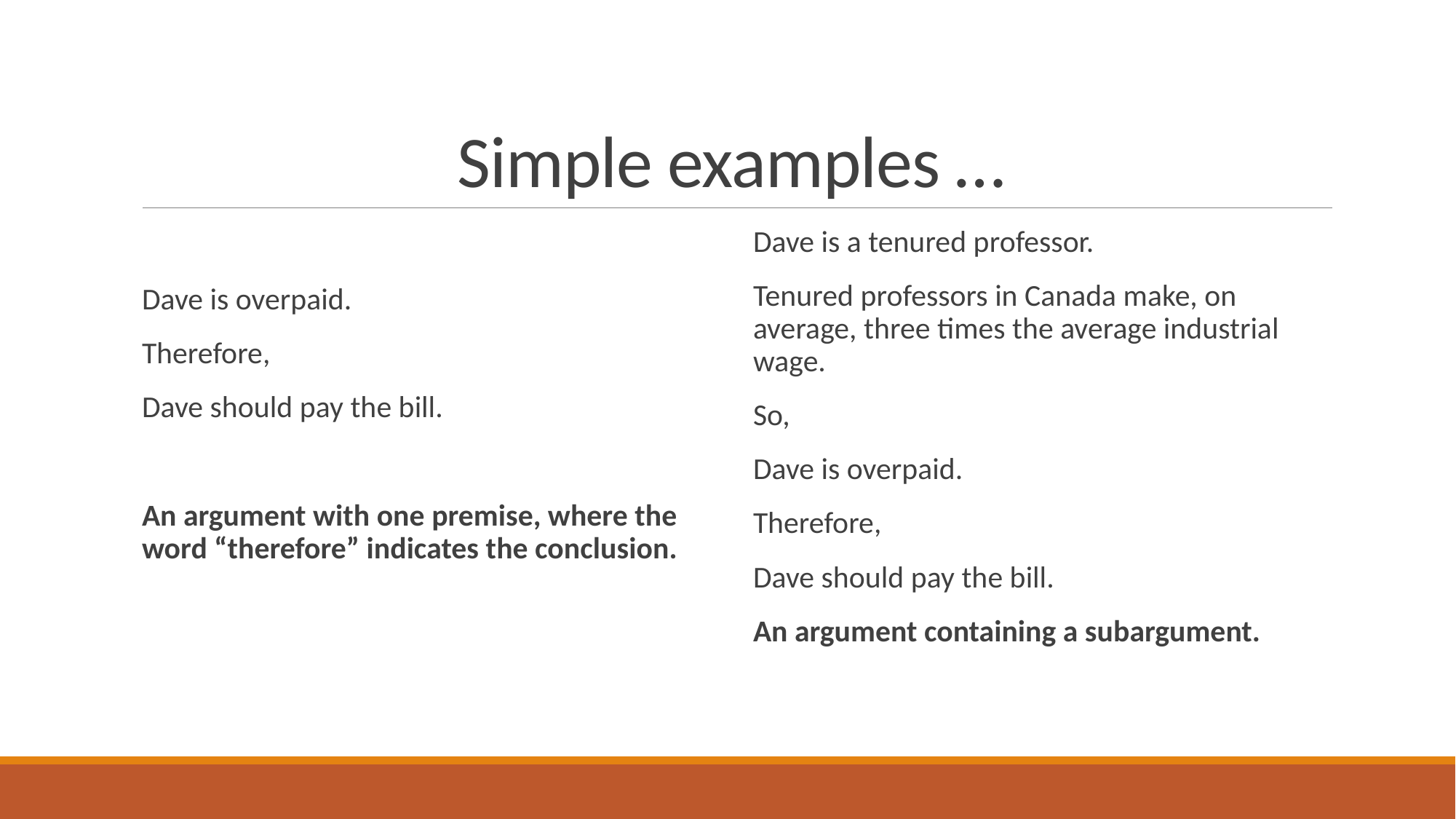

# Simple examples …

Dave is overpaid.
Therefore,
Dave should pay the bill.

An argument with one premise, where the word “therefore” indicates the conclusion.
Dave is a tenured professor.
Tenured professors in Canada make, on average, three times the average industrial wage.
So,
Dave is overpaid.
Therefore,
Dave should pay the bill.
An argument containing a subargument.